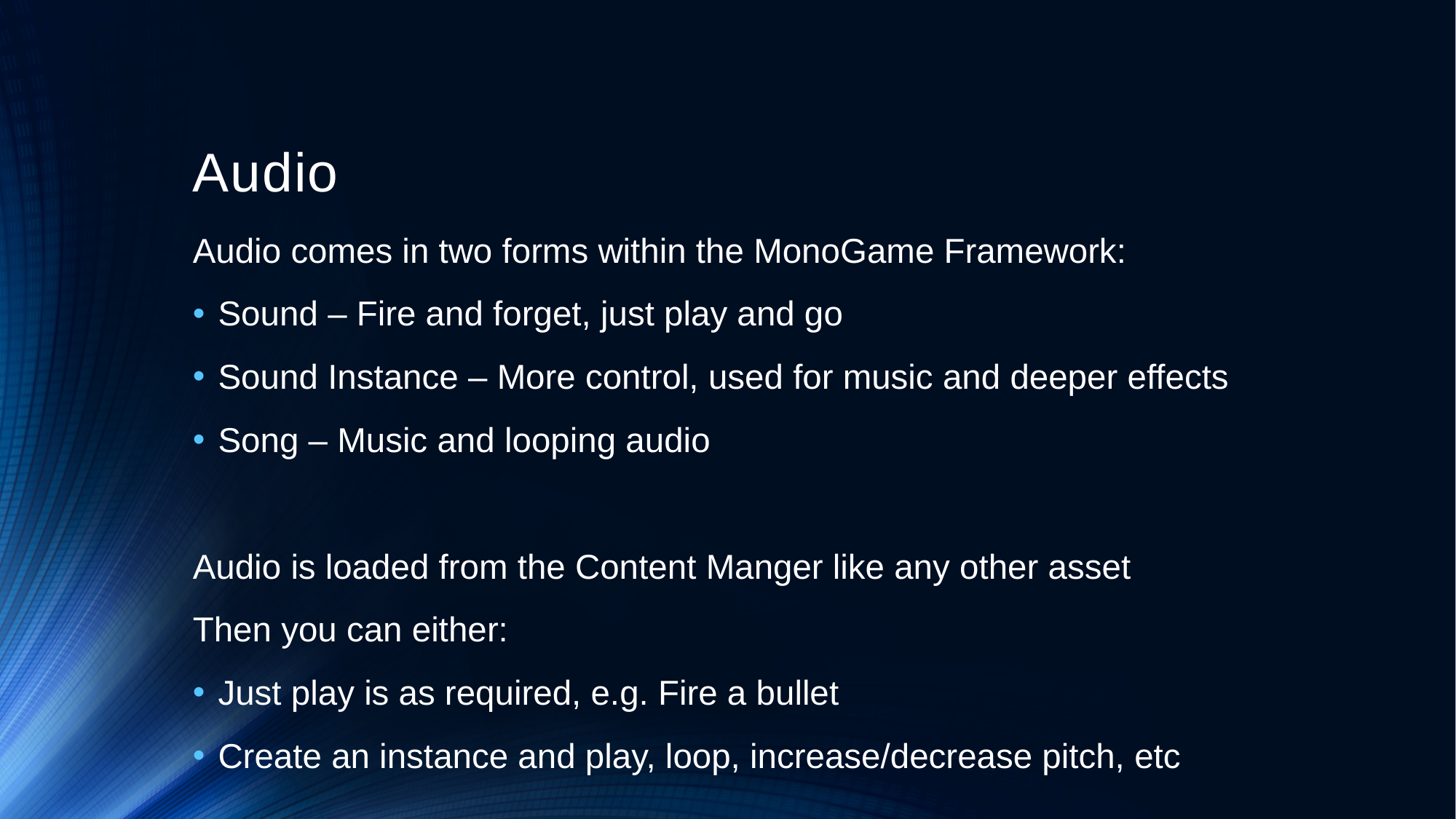

# Audio
Audio comes in two forms within the MonoGame Framework:
Sound – Fire and forget, just play and go
Sound Instance – More control, used for music and deeper effects
Song – Music and looping audio

Audio is loaded from the Content Manger like any other asset
Then you can either:
Just play is as required, e.g. Fire a bullet
Create an instance and play, loop, increase/decrease pitch, etc